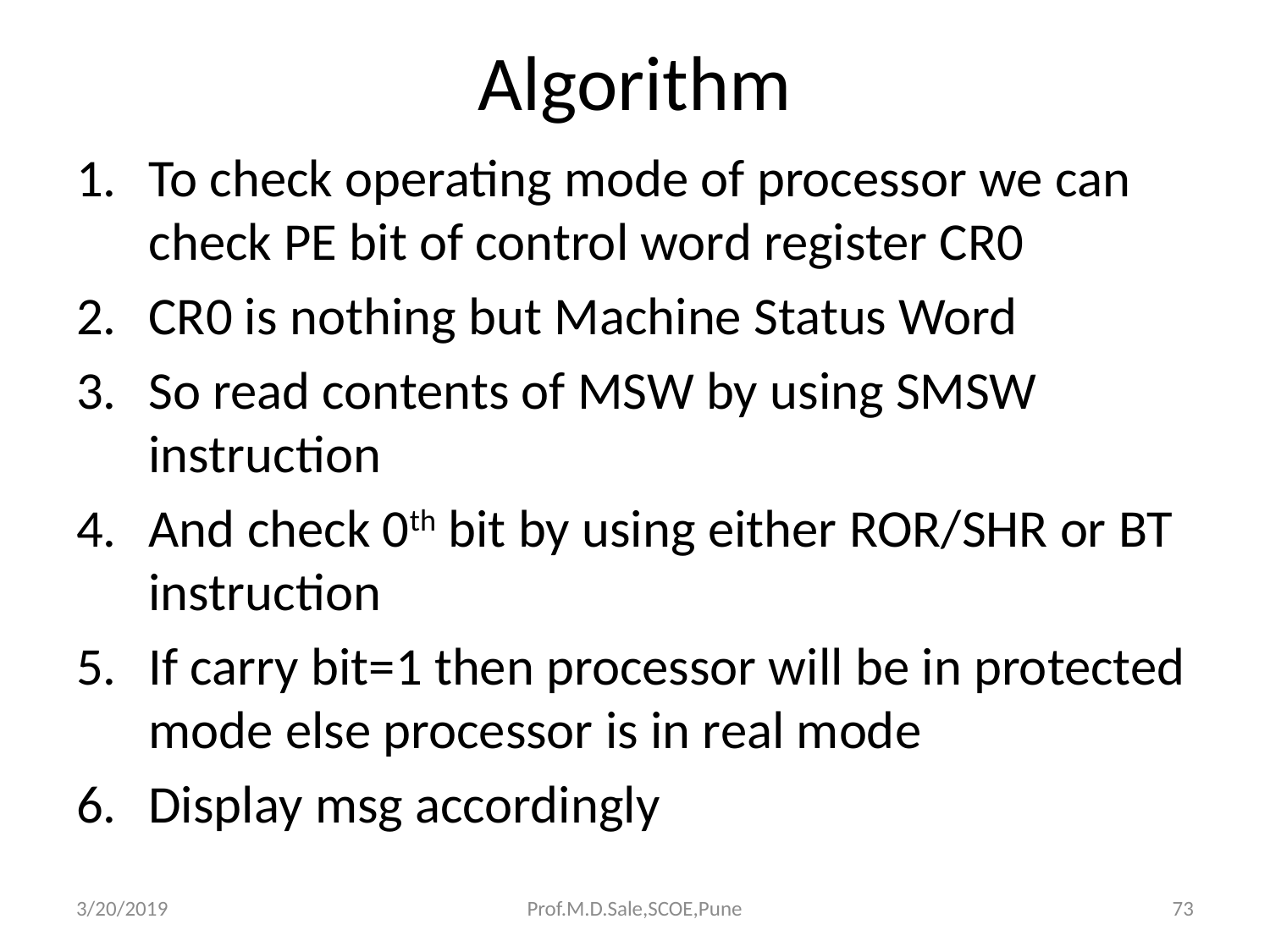

# Algorithm
To check operating mode of processor we can check PE bit of control word register CR0
CR0 is nothing but Machine Status Word
So read contents of MSW by using SMSW instruction
And check 0th bit by using either ROR/SHR or BT instruction
If carry bit=1 then processor will be in protected mode else processor is in real mode
Display msg accordingly

3/20/2019
Prof.M.D.Sale,SCOE,Pune
73